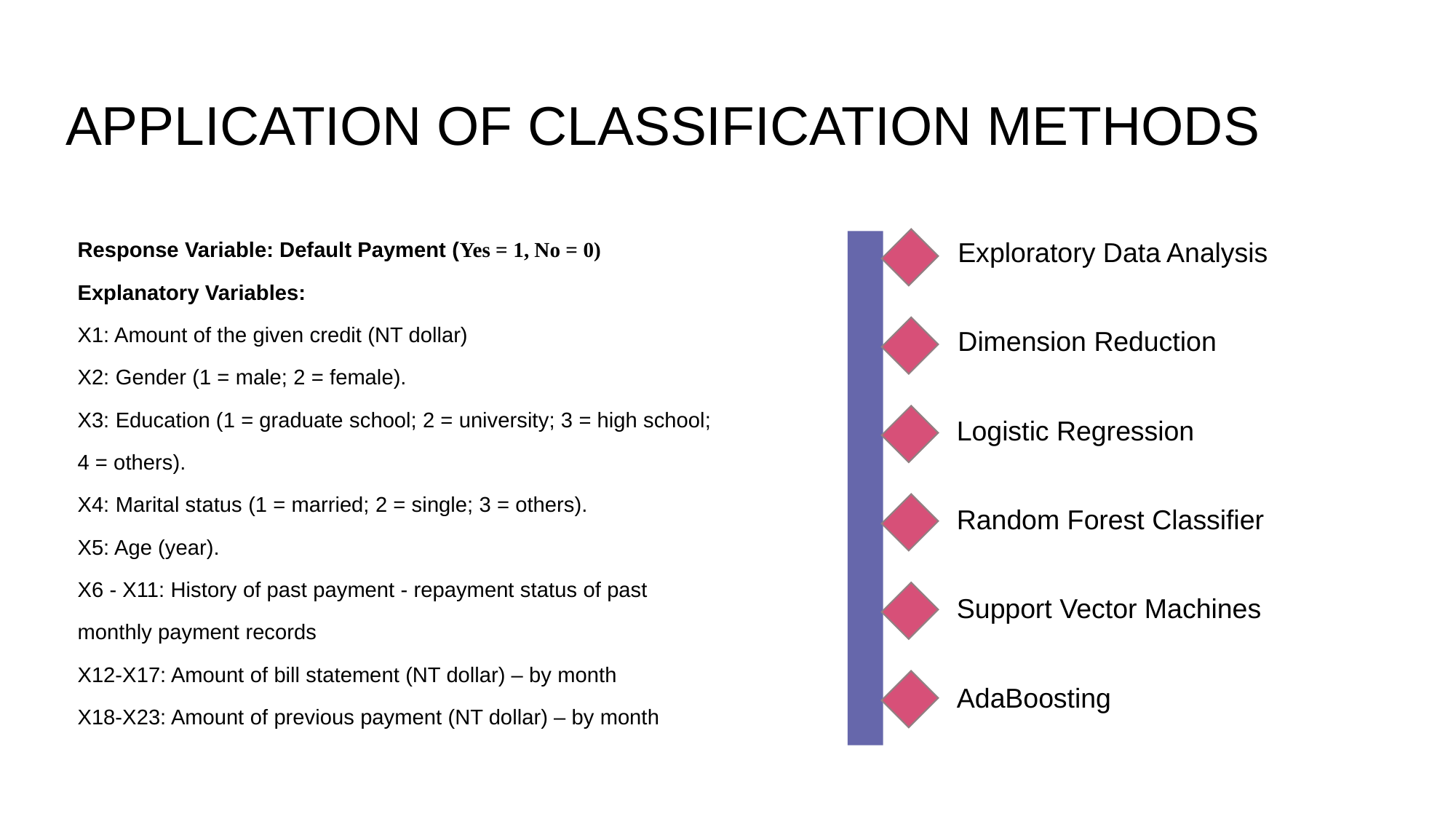

APPLICATION OF CLASSIFICATION METHODS
Response Variable: Default Payment (Yes = 1, No = 0)
Explanatory Variables:
X1: Amount of the given credit (NT dollar)
X2: Gender (1 = male; 2 = female).
X3: Education (1 = graduate school; 2 = university; 3 = high school; 4 = others).
X4: Marital status (1 = married; 2 = single; 3 = others).
X5: Age (year).
X6 - X11: History of past payment - repayment status of past monthly payment records
X12-X17: Amount of bill statement (NT dollar) – by month
X18-X23: Amount of previous payment (NT dollar) – by month

Exploratory Data Analysis

Dimension Reduction

Logistic Regression
Random Forest Classifier

Support Vector Machines

AdaBoosting